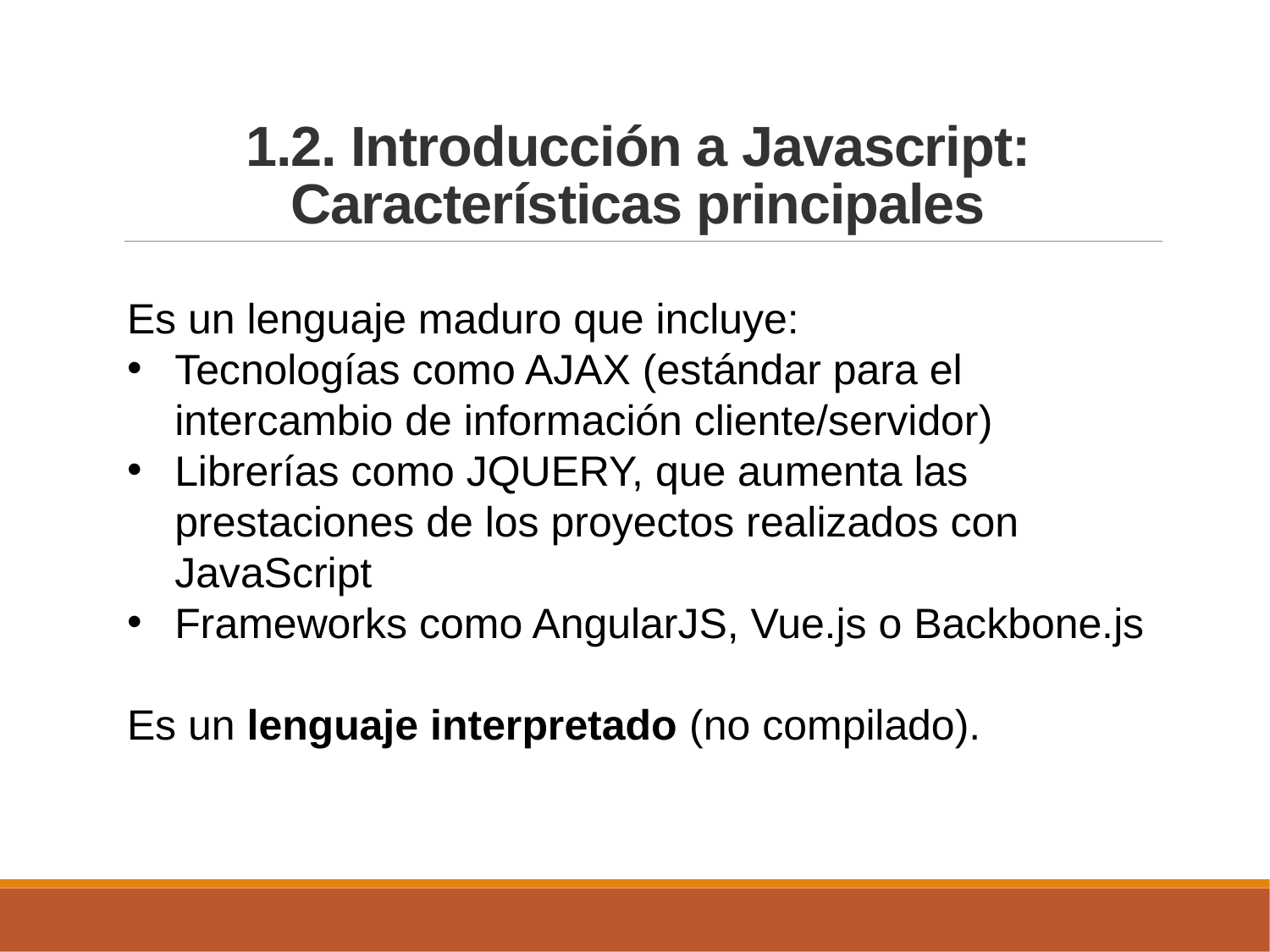

1.2. Introducción a Javascript: Características principales

Es un lenguaje maduro que incluye:
Tecnologías como AJAX (estándar para el intercambio de información cliente/servidor)
Librerías como JQUERY, que aumenta las prestaciones de los proyectos realizados con JavaScript
Frameworks como AngularJS, Vue.js o Backbone.js

Es un lenguaje interpretado (no compilado).